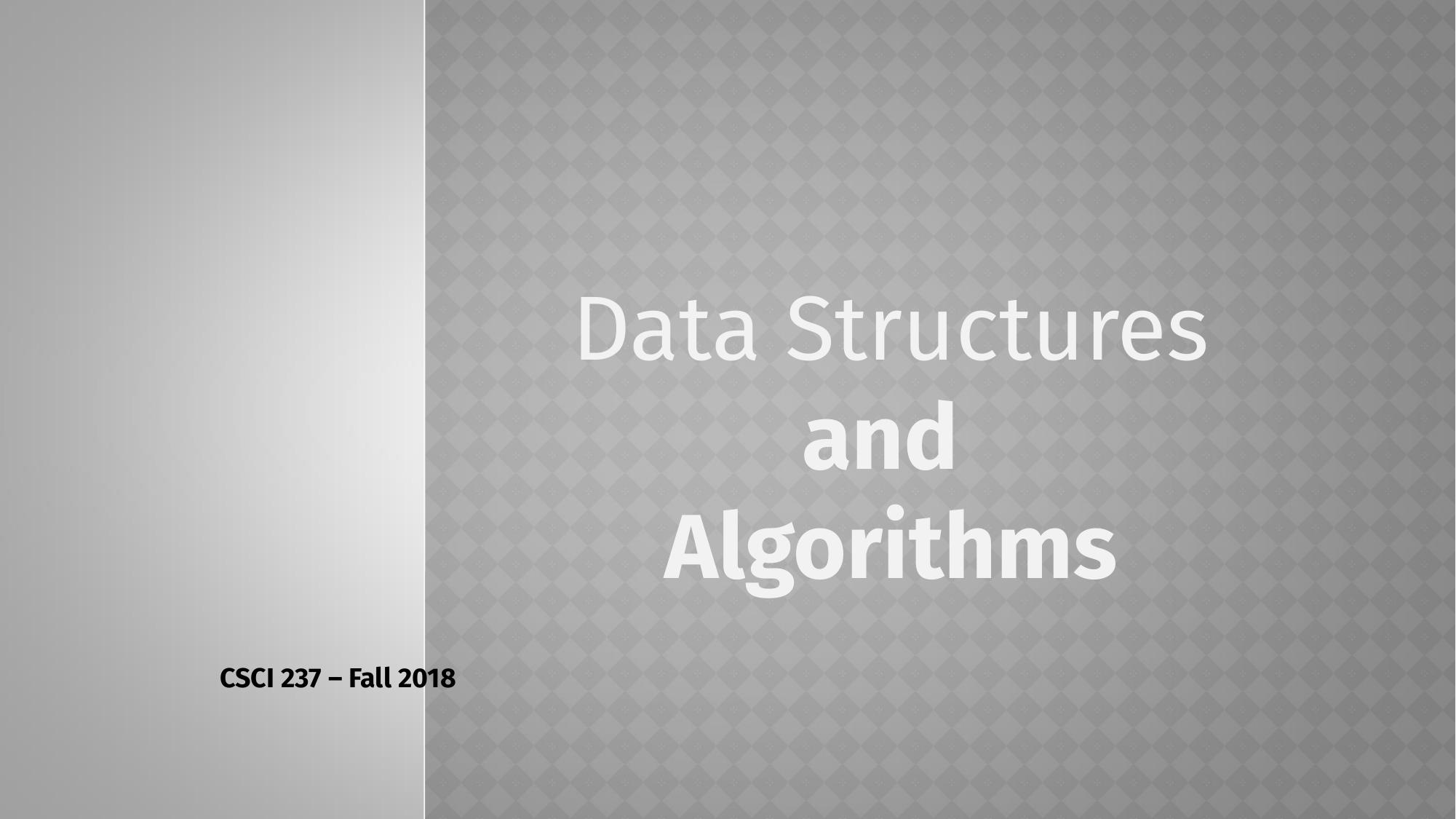

Data Structures
and
Algorithms
CSCI 237 – Fall 2018